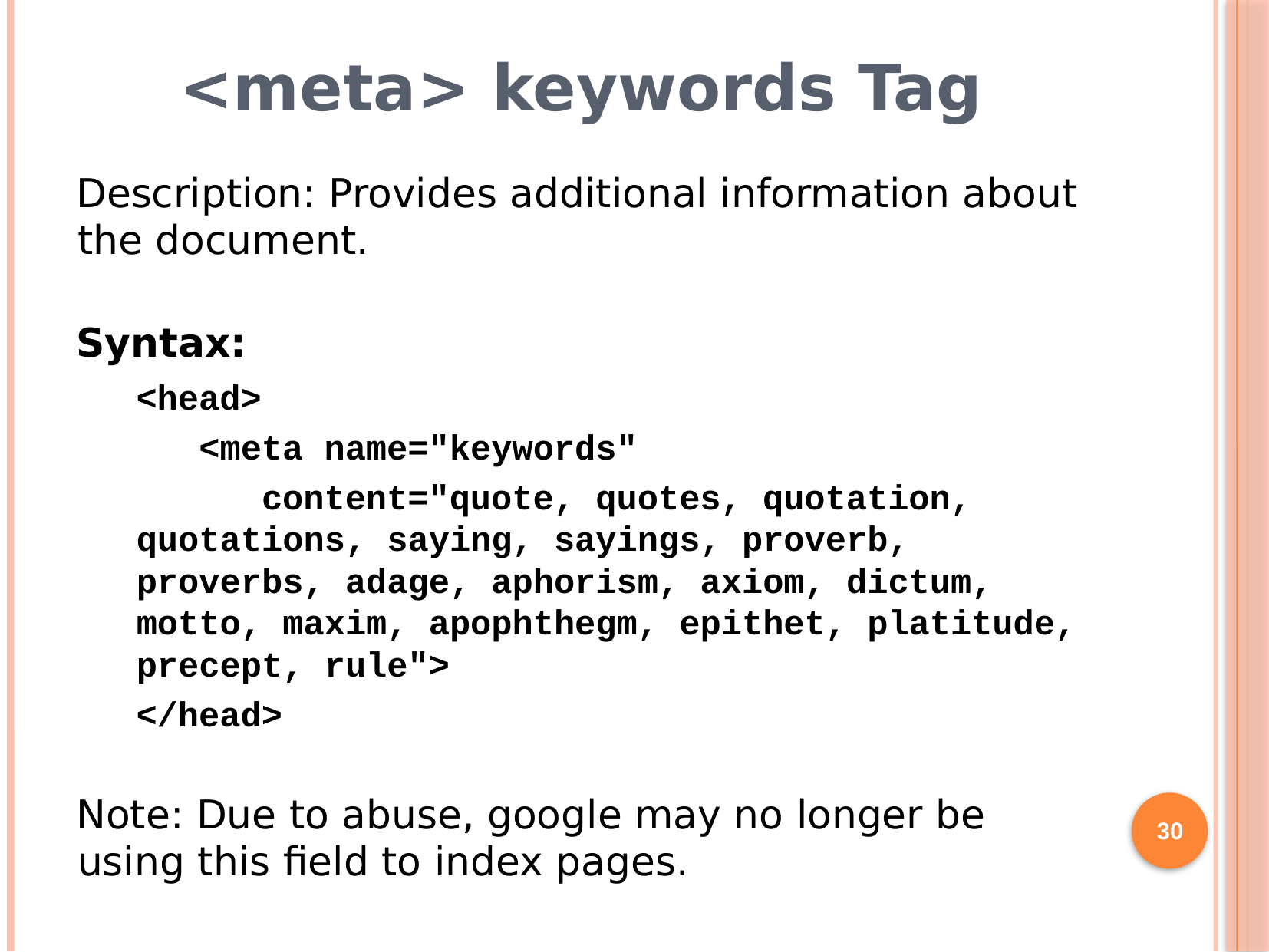

# <meta> keywords Tag
Description: Provides additional information about the document.

Syntax:
<head>
   <meta name="keywords"
      content="quote, quotes, quotation, quotations, saying, sayings, proverb, proverbs, adage, aphorism, axiom, dictum, motto, maxim, apophthegm, epithet, platitude, precept, rule">
</head>

Note: Due to abuse, google may no longer be using this field to index pages.
30